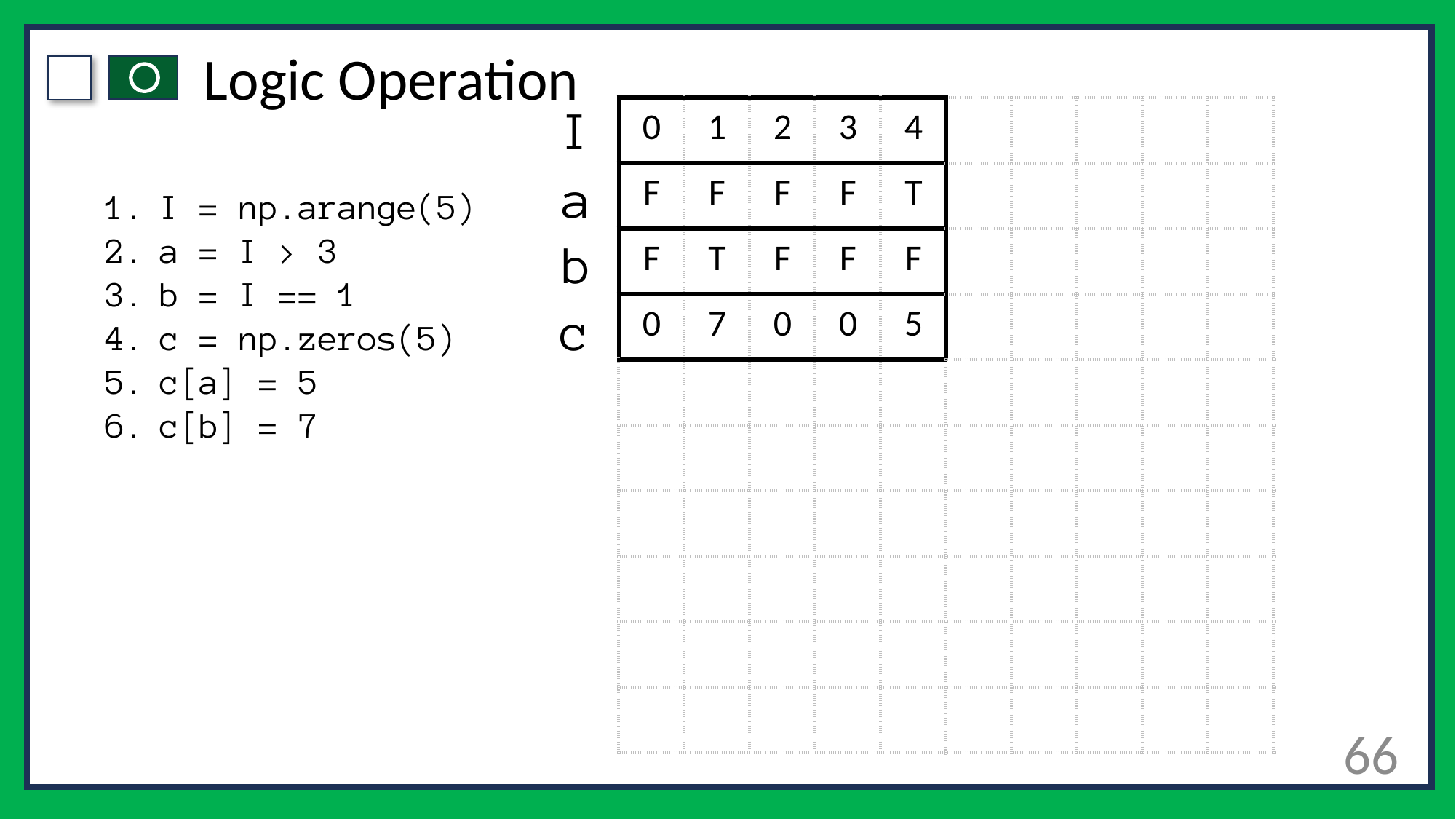

# Logic Operation
I
| 0 | 1 | 2 | 3 | 4 |  |  |  |  |  |
| --- | --- | --- | --- | --- | --- | --- | --- | --- | --- |
| F | F | F | F | T |  |  |  |  |  |
| F | T | F | F | F |  |  |  |  |  |
| 0 | 7 | 0 | 0 | 5 |  |  |  |  |  |
|  |  |  |  |  |  |  |  |  |  |
|  |  |  |  |  |  |  |  |  |  |
|  |  |  |  |  |  |  |  |  |  |
|  |  |  |  |  |  |  |  |  |  |
|  |  |  |  |  |  |  |  |  |  |
|  |  |  |  |  |  |  |  |  |  |
a
I = np.arange(5)
a = I > 3
b = I == 1
c = np.zeros(5)
c[a] = 5
c[b] = 7
b
c
66